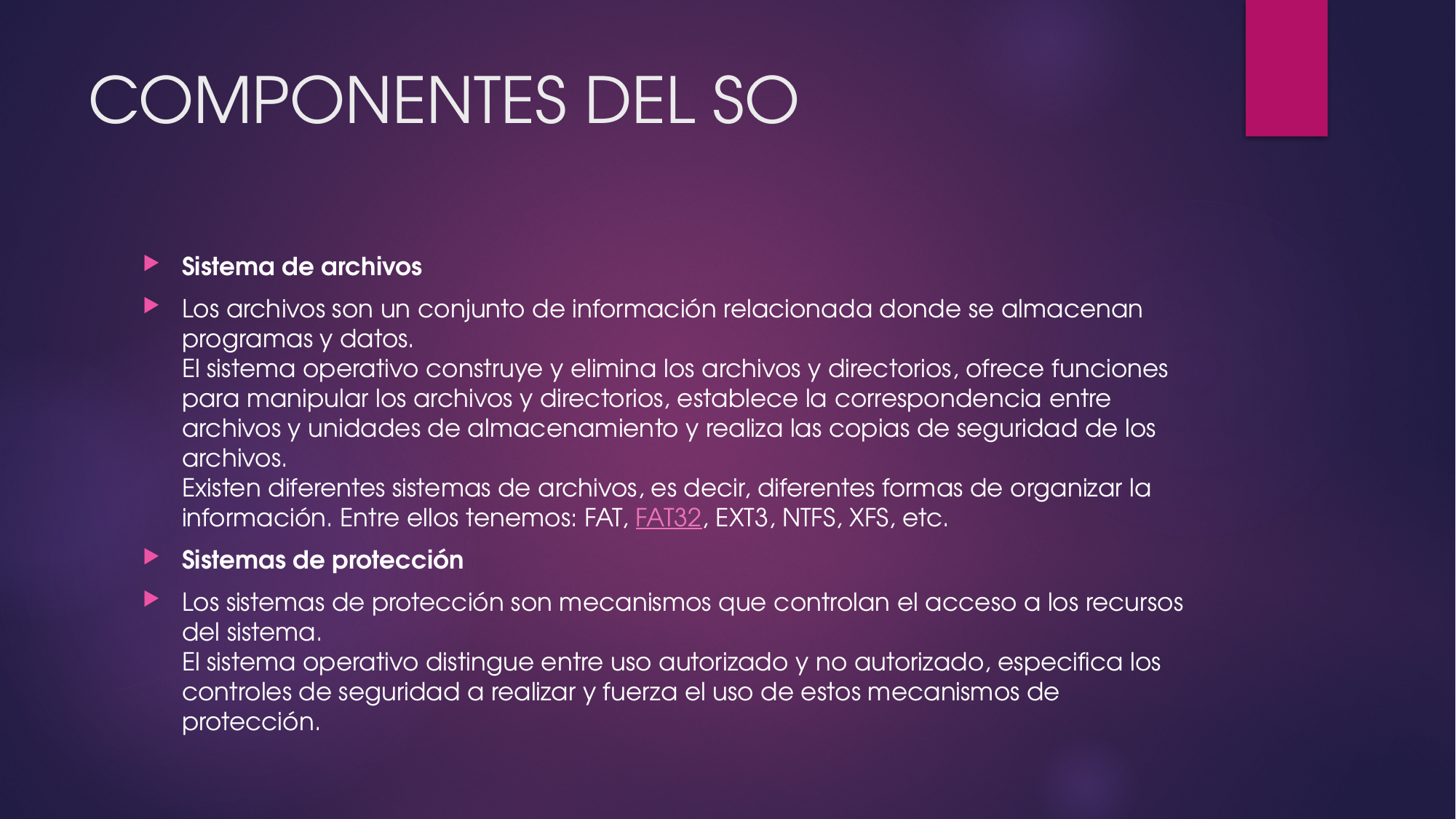

# COMPONENTES DEL SO
Sistema de archivos
Los archivos son un conjunto de información relacionada donde se almacenan programas y datos.
El sistema operativo construye y elimina los archivos y directorios, ofrece funciones para manipular los archivos y directorios, establece la correspondencia entre archivos y unidades de almacenamiento y realiza las copias de seguridad de los archivos.
Existen diferentes sistemas de archivos, es decir, diferentes formas de organizar la información. Entre ellos tenemos: FAT, FAT32, EXT3, NTFS, XFS, etc.
Sistemas de protección
Los sistemas de protección son mecanismos que controlan el acceso a los recursos del sistema.
El sistema operativo distingue entre uso autorizado y no autorizado, especifica los controles de seguridad a realizar y fuerza el uso de estos mecanismos de protección.